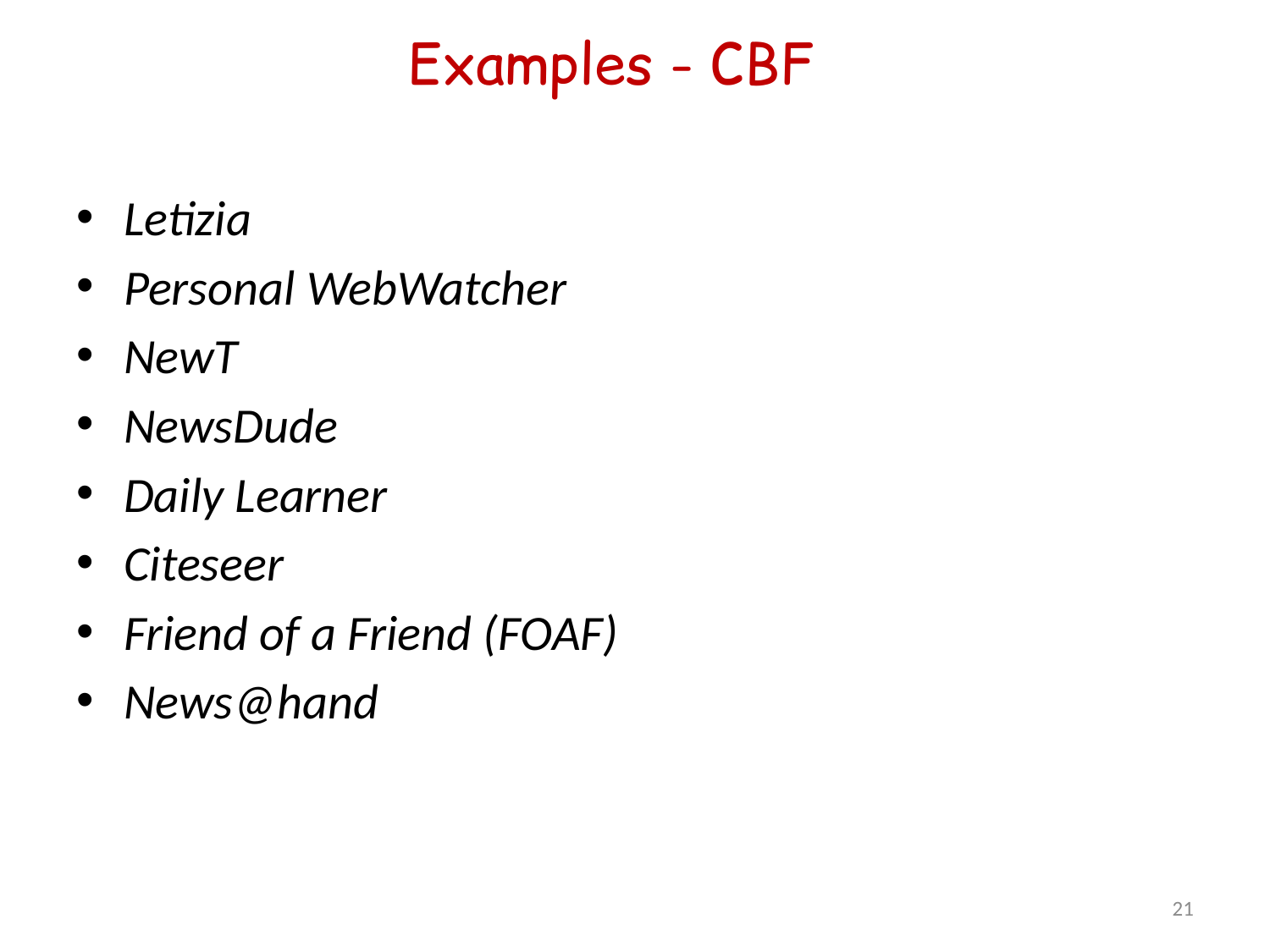

# Examples - CBF
Letizia
Personal WebWatcher
NewT
NewsDude
Daily Learner
Citeseer
Friend of a Friend (FOAF)
News@hand
21